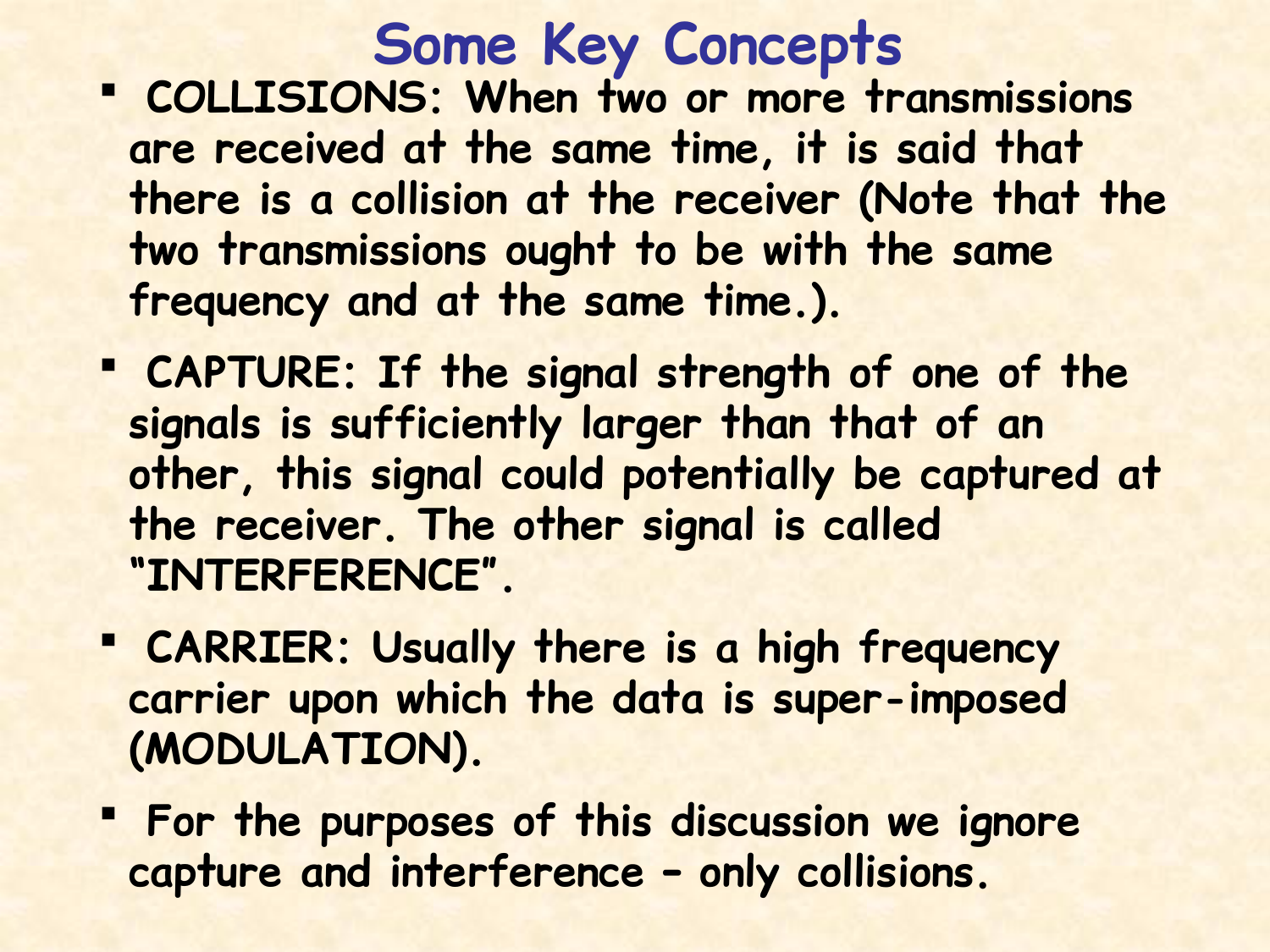

Some Key Concepts
 COLLISIONS: When two or more transmissions are received at the same time, it is said that there is a collision at the receiver (Note that the two transmissions ought to be with the same frequency and at the same time.).
 CAPTURE: If the signal strength of one of the signals is sufficiently larger than that of an other, this signal could potentially be captured at the receiver. The other signal is called “INTERFERENCE”.
 CARRIER: Usually there is a high frequency carrier upon which the data is super-imposed (MODULATION).
 For the purposes of this discussion we ignore capture and interference – only collisions.